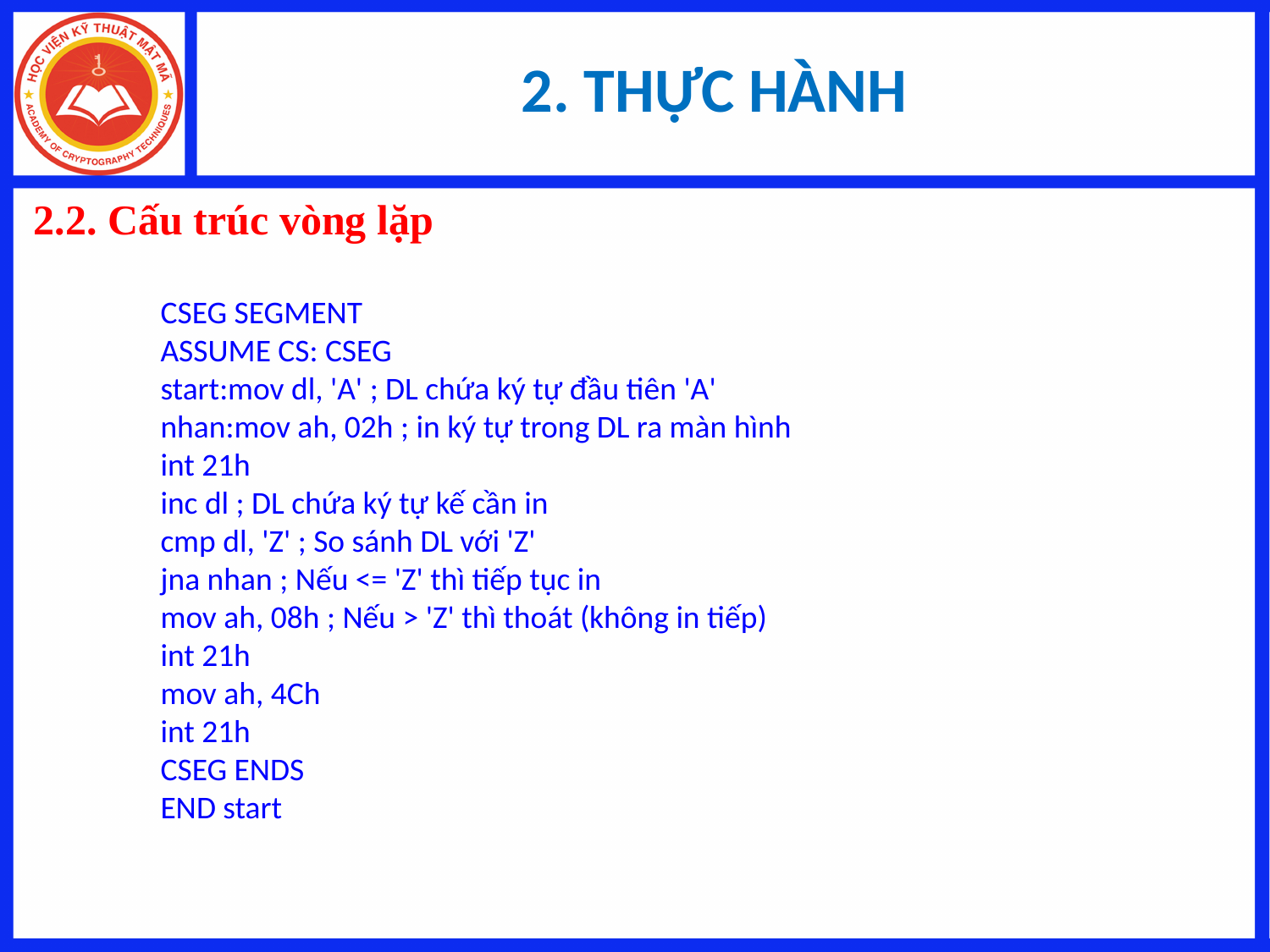

# 2. THỰC HÀNH
2.2. Cấu trúc vòng lặp
CSEG SEGMENT
ASSUME CS: CSEG
start:mov dl, 'A' ; DL chứa ký tự đầu tiên 'A'
nhan:mov ah, 02h ; in ký tự trong DL ra màn hình
int 21h
inc dl ; DL chứa ký tự kế cần in
cmp dl, 'Z' ; So sánh DL với 'Z'
jna nhan ; Nếu <= 'Z' thì tiếp tục in
mov ah, 08h ; Nếu > 'Z' thì thoát (không in tiếp)
int 21h
mov ah, 4Ch
int 21h
CSEG ENDS
END start